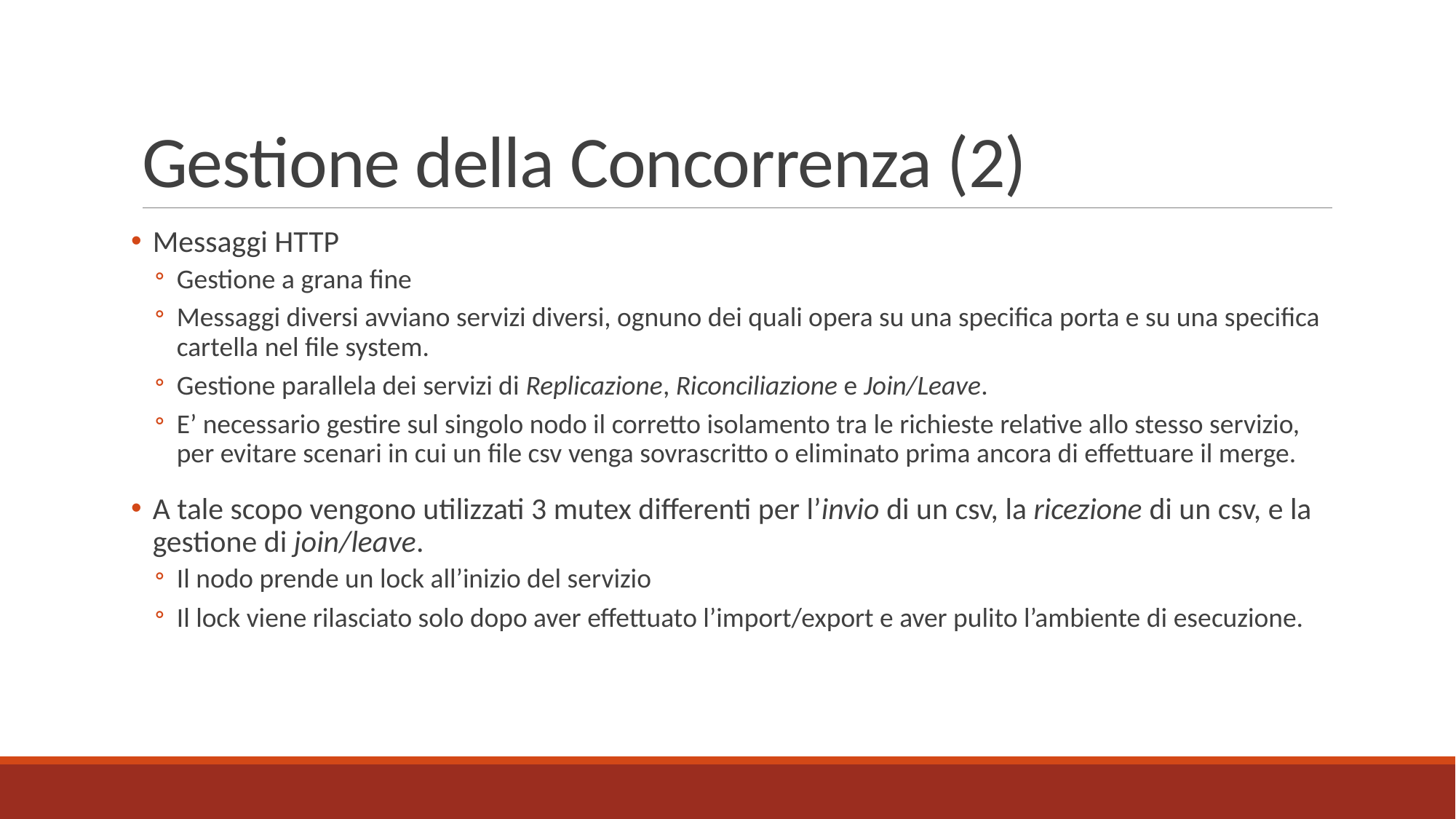

# Gestione della Concorrenza (2)
Messaggi HTTP
Gestione a grana fine
Messaggi diversi avviano servizi diversi, ognuno dei quali opera su una specifica porta e su una specifica cartella nel file system.
Gestione parallela dei servizi di Replicazione, Riconciliazione e Join/Leave.
E’ necessario gestire sul singolo nodo il corretto isolamento tra le richieste relative allo stesso servizio, per evitare scenari in cui un file csv venga sovrascritto o eliminato prima ancora di effettuare il merge.
A tale scopo vengono utilizzati 3 mutex differenti per l’invio di un csv, la ricezione di un csv, e la gestione di join/leave.
Il nodo prende un lock all’inizio del servizio
Il lock viene rilasciato solo dopo aver effettuato l’import/export e aver pulito l’ambiente di esecuzione.